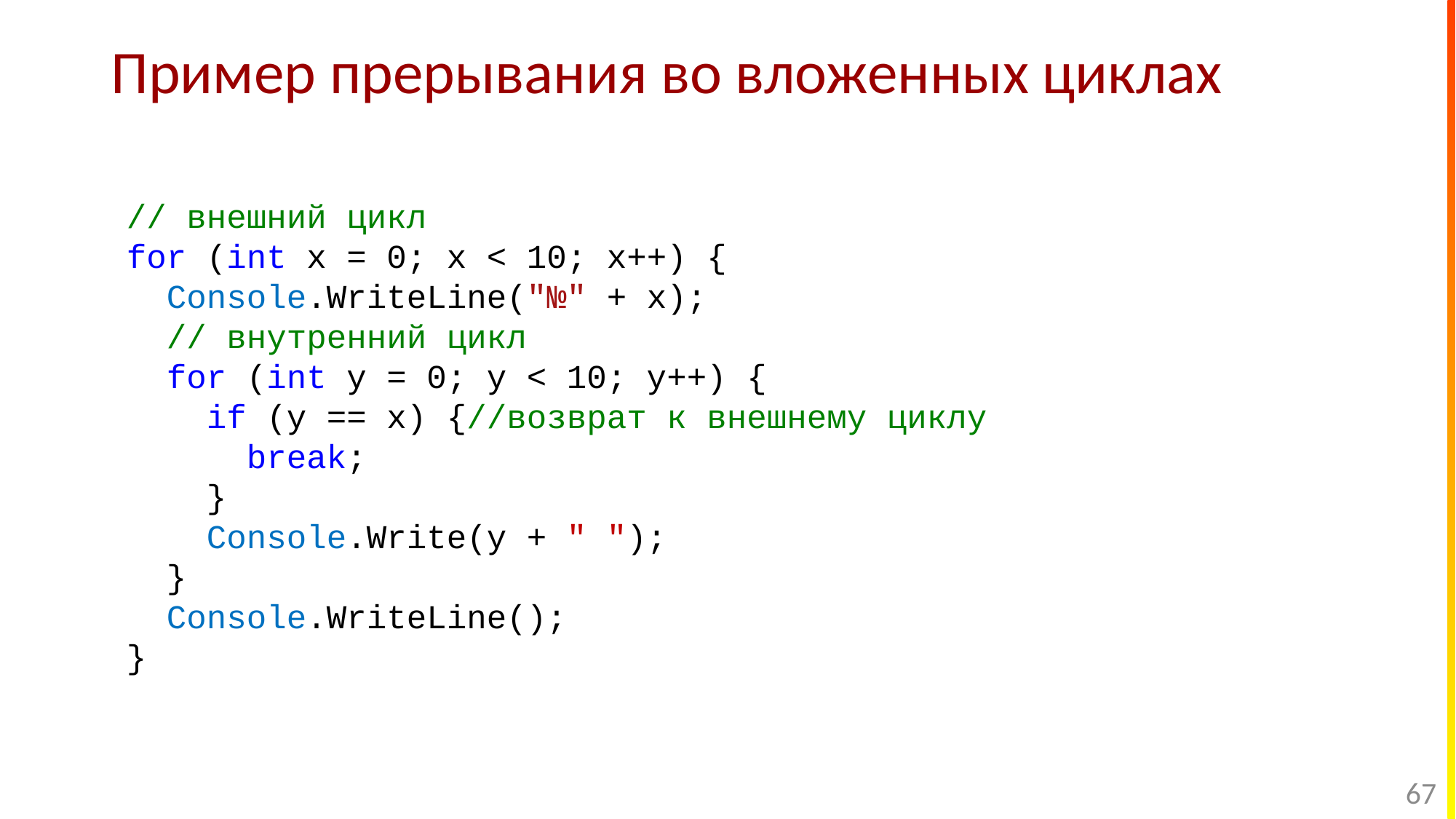

# Пример прерывания во вложенных циклах
// внешний цикл
for (int x = 0; x < 10; x++) {
  Console.WriteLine("№" + x);
  // внутренний цикл
  for (int y = 0; y < 10; y++) {
    if (y == x) {//возврат к внешнему циклу
      break;
    }
    Console.Write(y + " ");
  }
  Console.WriteLine();
}
67